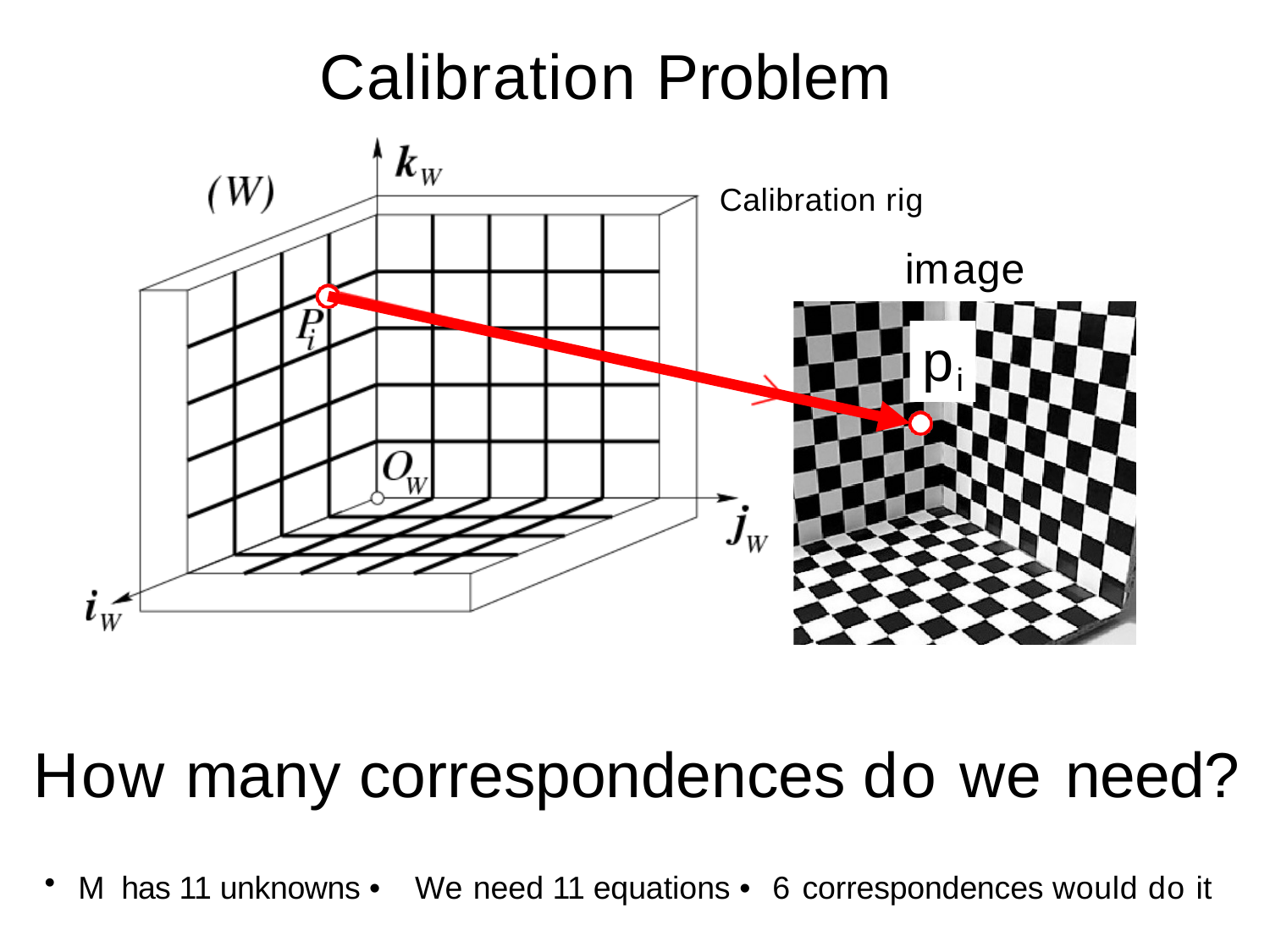

# Calibration Problem

Calibration rig
image

im
age

jjCC
ppii

pi

How many correspondences do we need?
M has 11 unknowns • We need 11 equations • 6 correspondences would do it